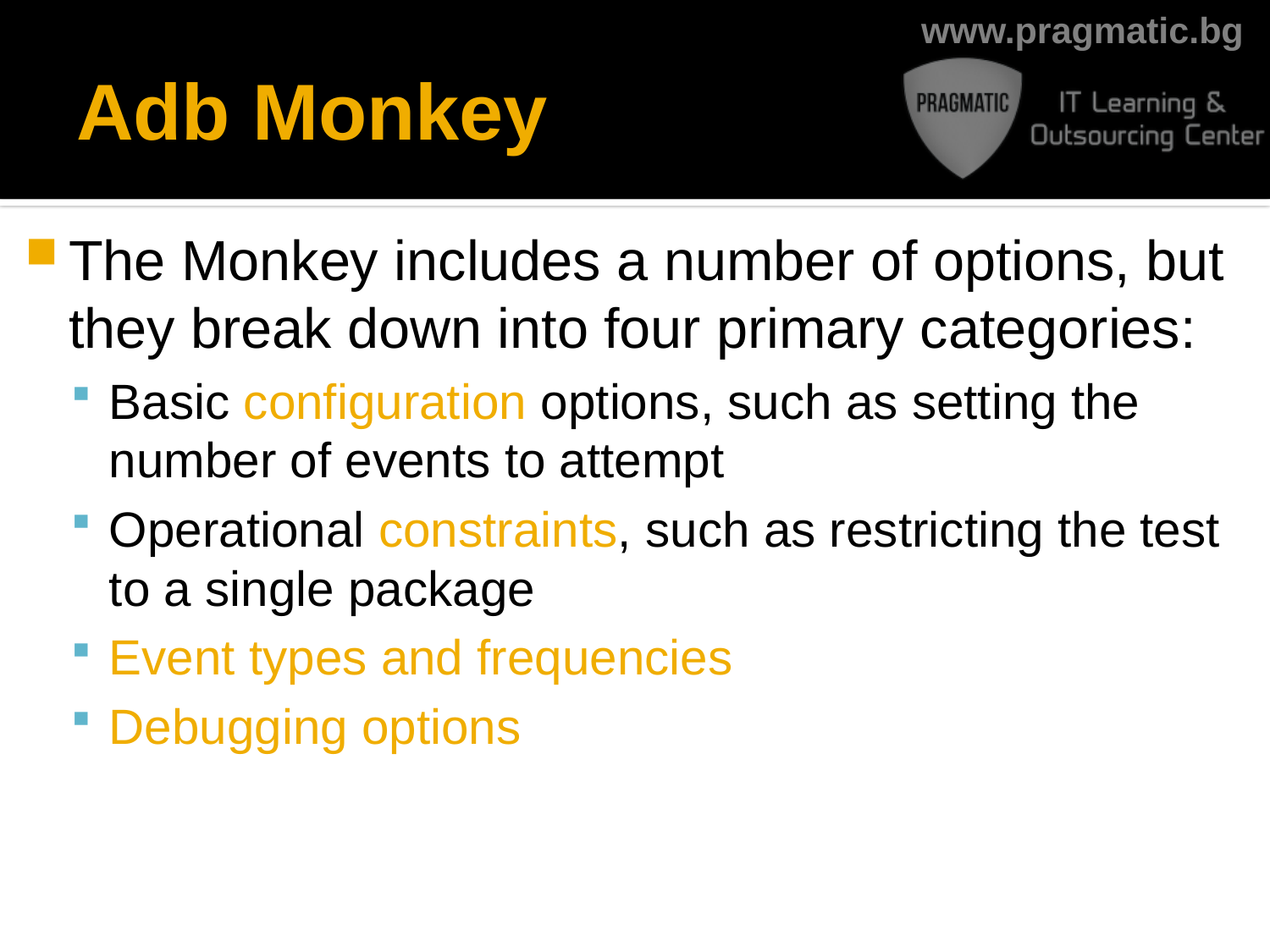

# Adb Monkey
The Monkey includes a number of options, but they break down into four primary categories:
Basic configuration options, such as setting the number of events to attempt
Operational constraints, such as restricting the test to a single package
Event types and frequencies
Debugging options